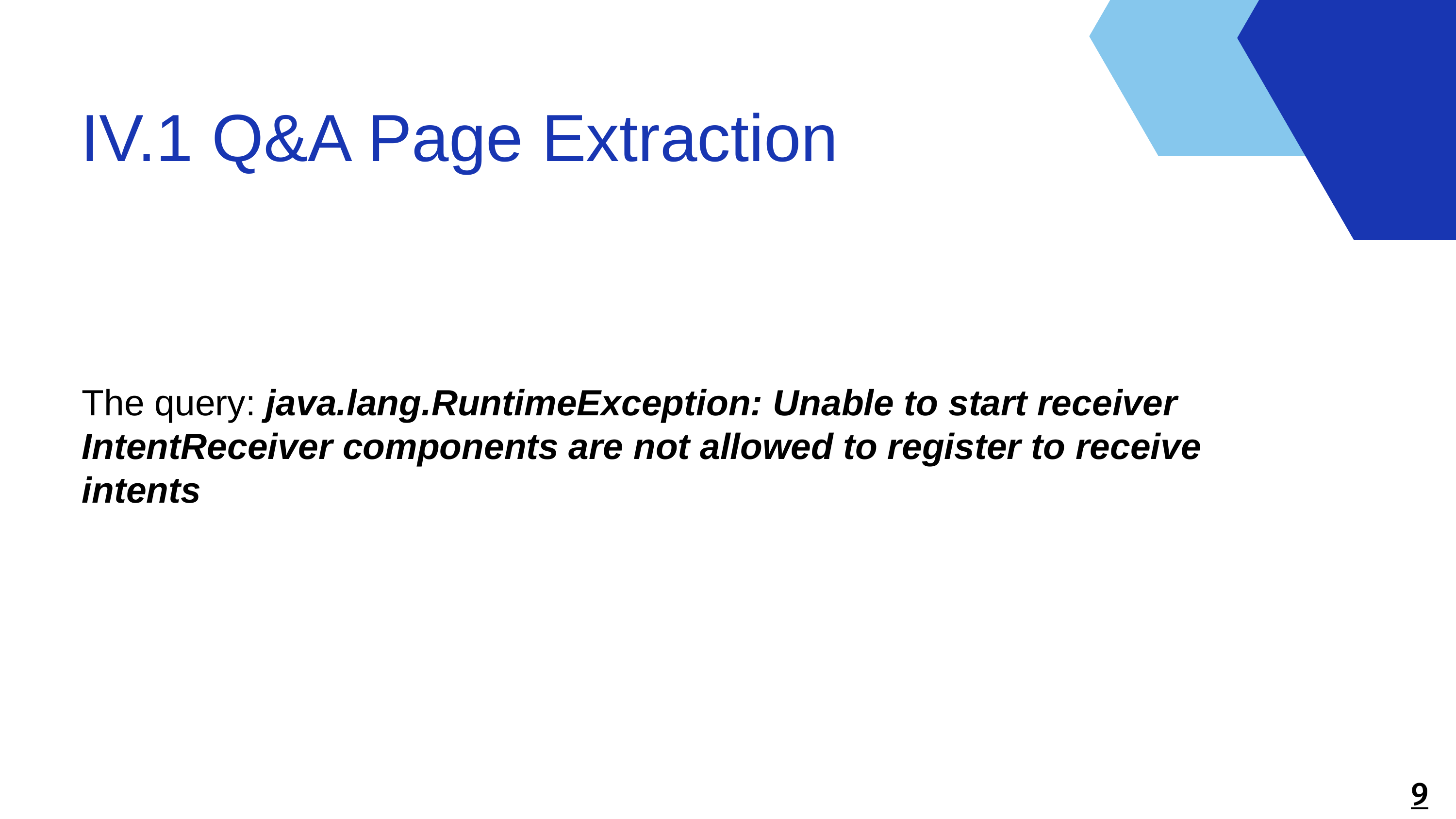

IV.1 Q&A Page Extraction
The query: java.lang.RuntimeException: Unable to start receiver IntentReceiver components are not allowed to register to receive intents
9